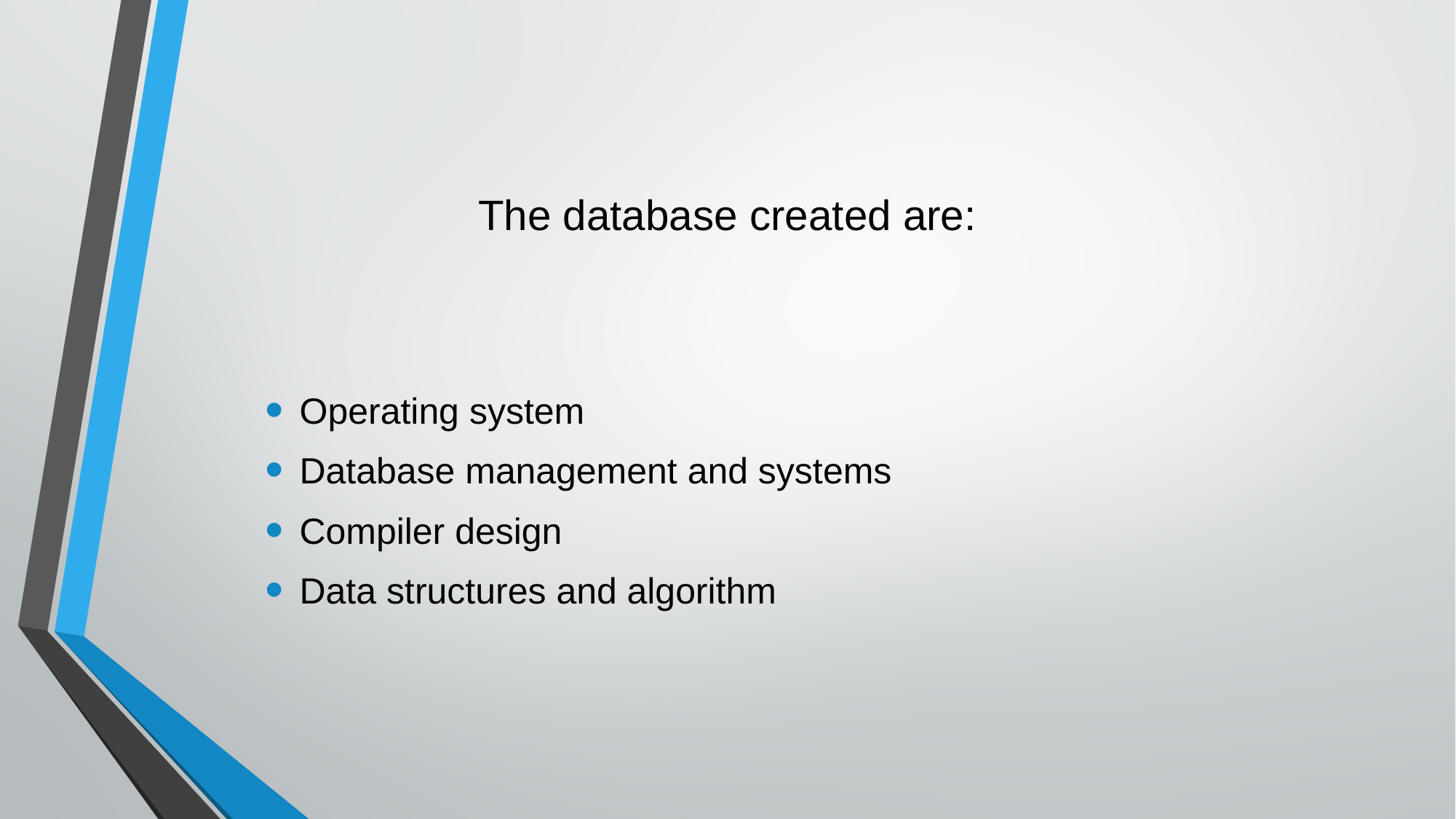

# The database created are:
Operating system
Database management and systems
Compiler design
Data structures and algorithm